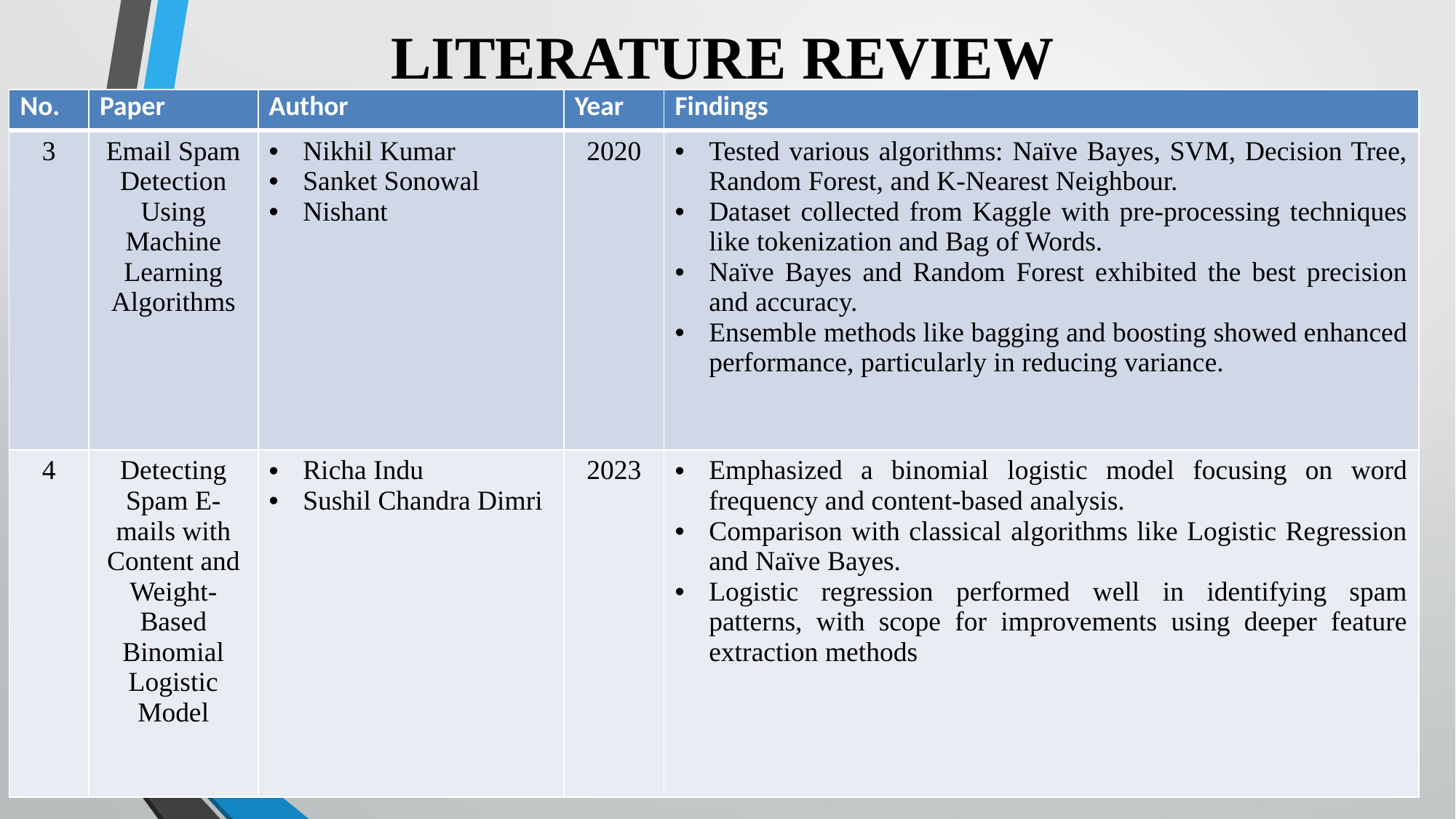

# LITERATURE REVIEW
| No. | Paper | Author | Year | Findings |
| --- | --- | --- | --- | --- |
| 3 | Email Spam Detection Using Machine Learning Algorithms | Nikhil Kumar Sanket Sonowal Nishant | 2020 | Tested various algorithms: Naïve Bayes, SVM, Decision Tree, Random Forest, and K-Nearest Neighbour. Dataset collected from Kaggle with pre-processing techniques like tokenization and Bag of Words. Naïve Bayes and Random Forest exhibited the best precision and accuracy. Ensemble methods like bagging and boosting showed enhanced performance, particularly in reducing variance. |
| 4 | Detecting Spam E-mails with Content and Weight-Based Binomial Logistic Model | Richa Indu Sushil Chandra Dimri | 2023 | Emphasized a binomial logistic model focusing on word frequency and content-based analysis. Comparison with classical algorithms like Logistic Regression and Naïve Bayes. Logistic regression performed well in identifying spam patterns, with scope for improvements using deeper feature extraction methods​ |
7